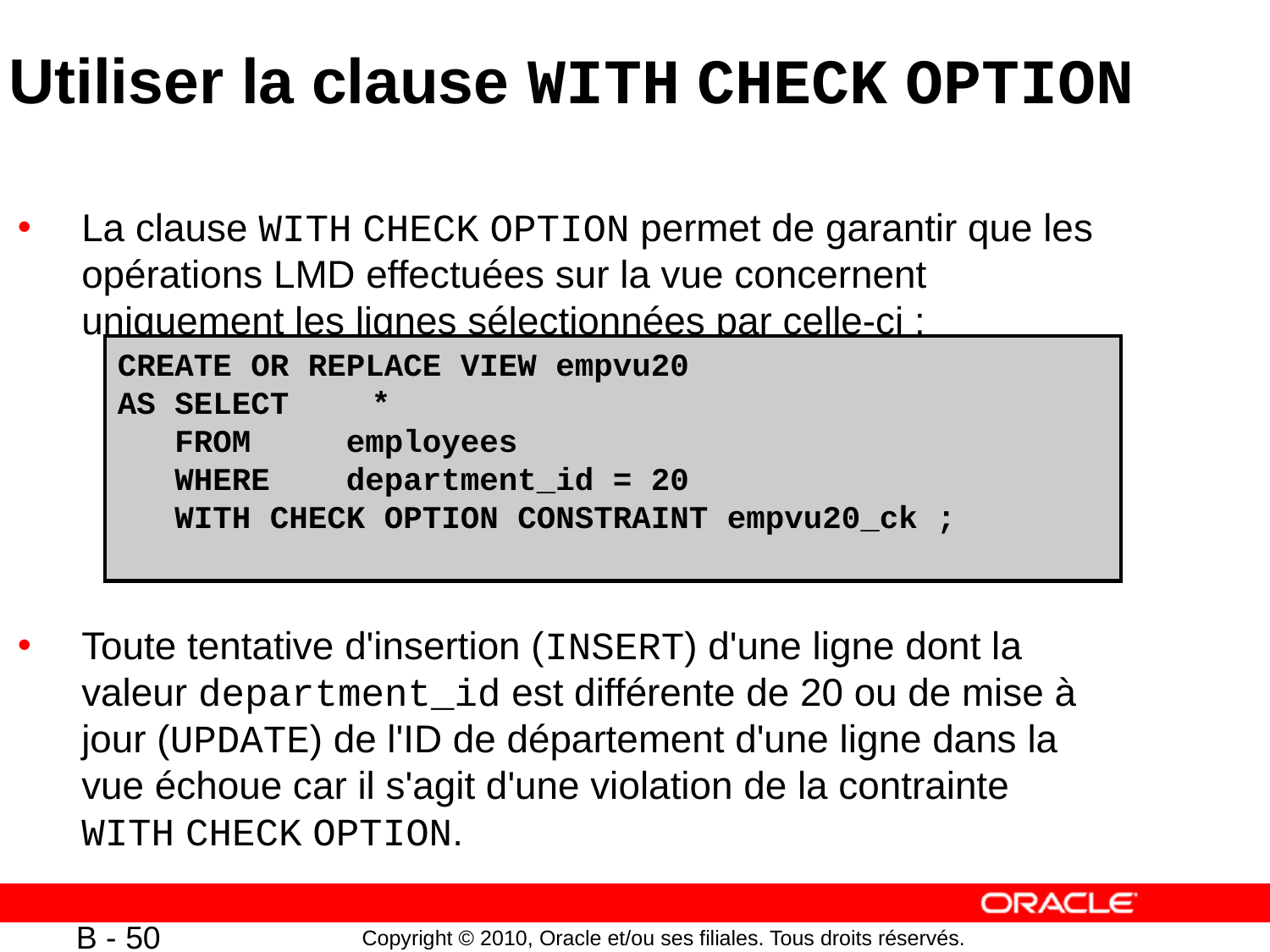

Utiliser la clause WITH CHECK OPTION
La clause WITH CHECK OPTION permet de garantir que les opérations LMD effectuées sur la vue concernent uniquement les lignes sélectionnées par celle-ci :

Toute tentative d'insertion (INSERT) d'une ligne dont la valeur department_id est différente de 20 ou de mise à jour (UPDATE) de l'ID de département d'une ligne dans la vue échoue car il s'agit d'une violation de la contrainte WITH CHECK OPTION.
CREATE OR REPLACE VIEW empvu20
AS SELECT	*
   FROM     employees
   WHERE    department_id = 20
   WITH CHECK OPTION CONSTRAINT empvu20_ck ;